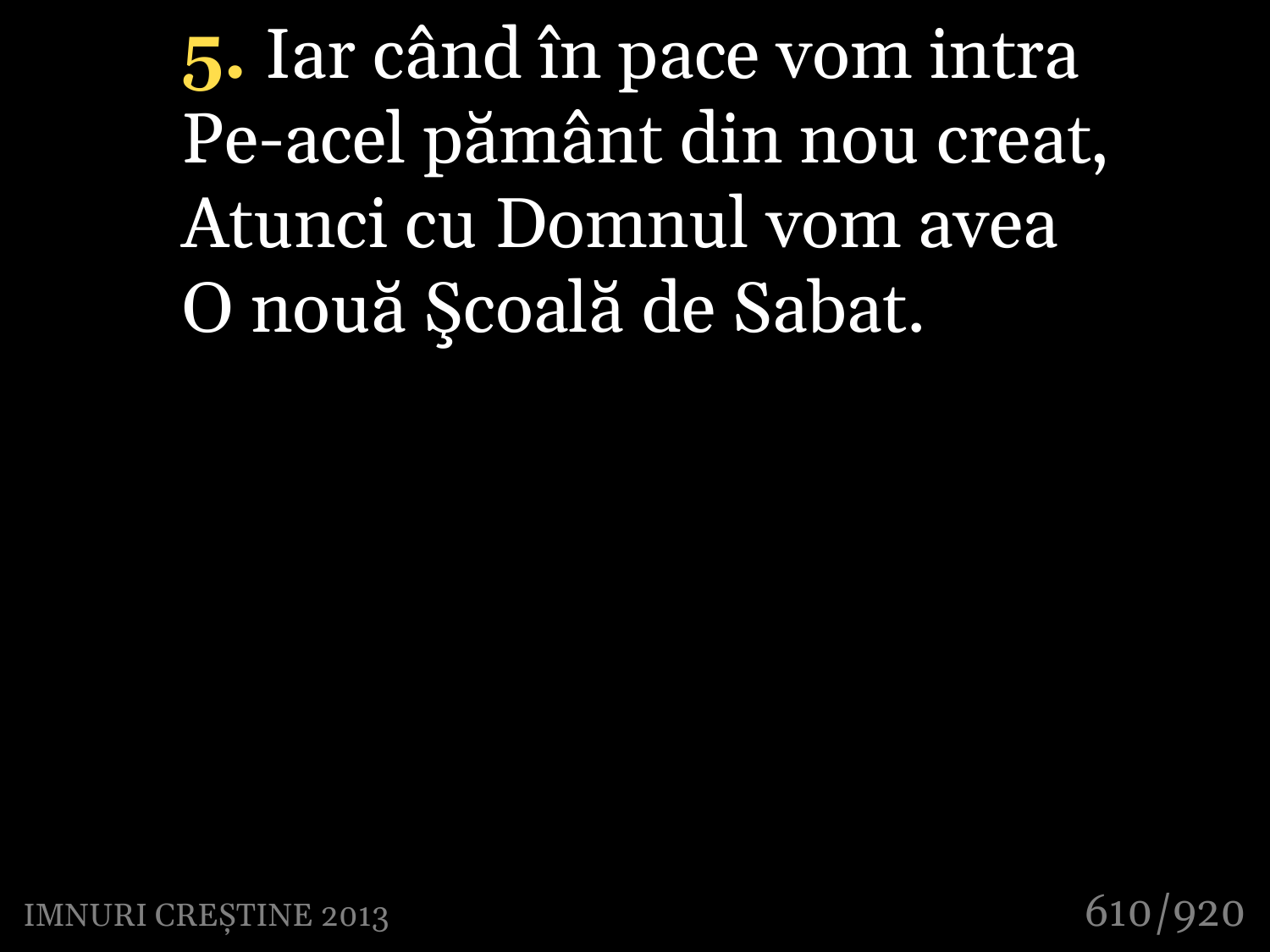

5. Iar când în pace vom intra
Pe-acel pământ din nou creat,
Atunci cu Domnul vom avea
O nouă Şcoală de Sabat.
610/920
IMNURI CREȘTINE 2013